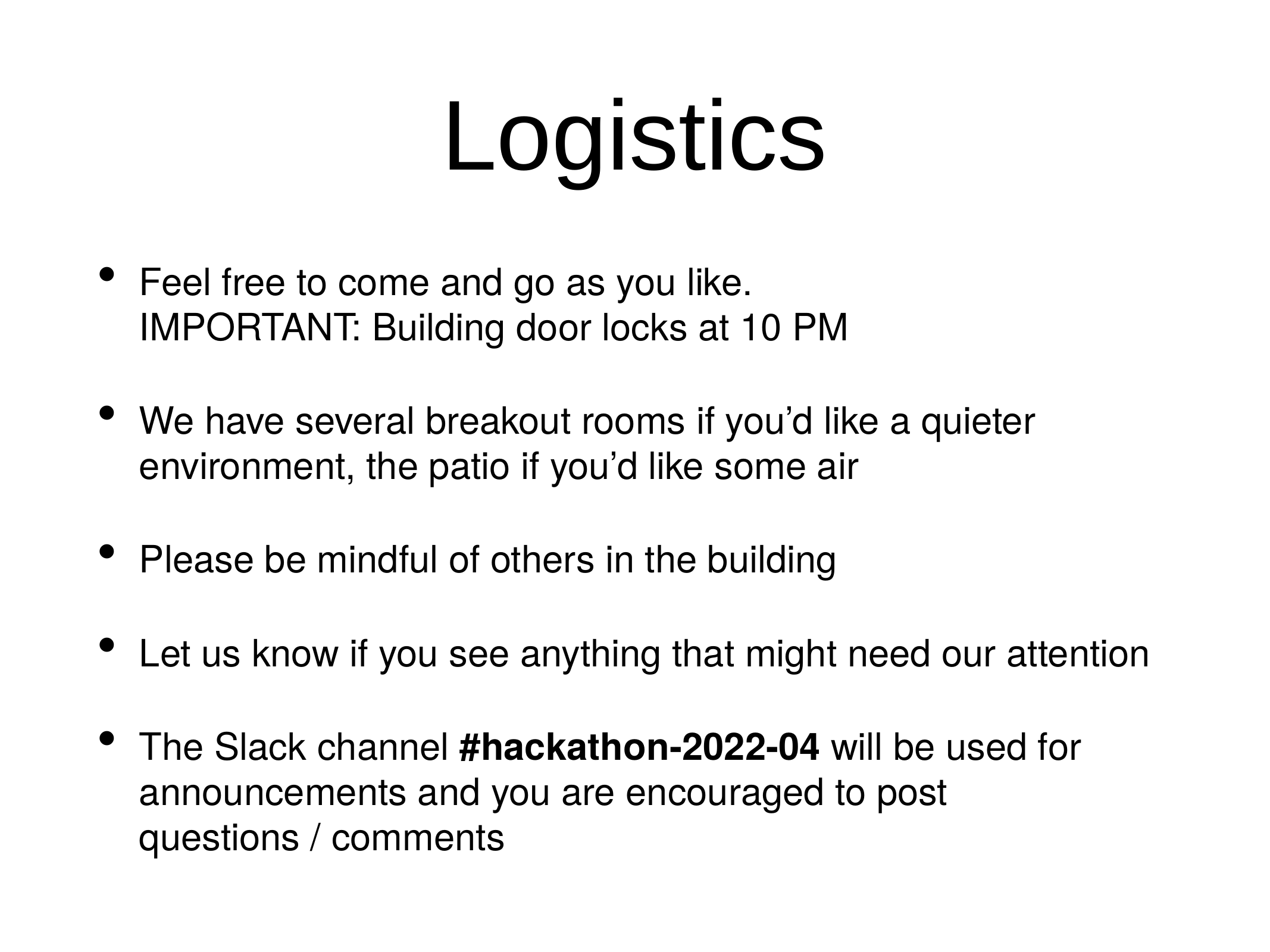

# Logistics
Feel free to come and go as you like.
IMPORTANT: Building door locks at 10 PM
We have several breakout rooms if you’d like a quieter environment, the patio if you’d like some air
Please be mindful of others in the building
Let us know if you see anything that might need our attention
The Slack channel #hackathon-2022-04 will be used for announcements and you are encouraged to post
questions / comments